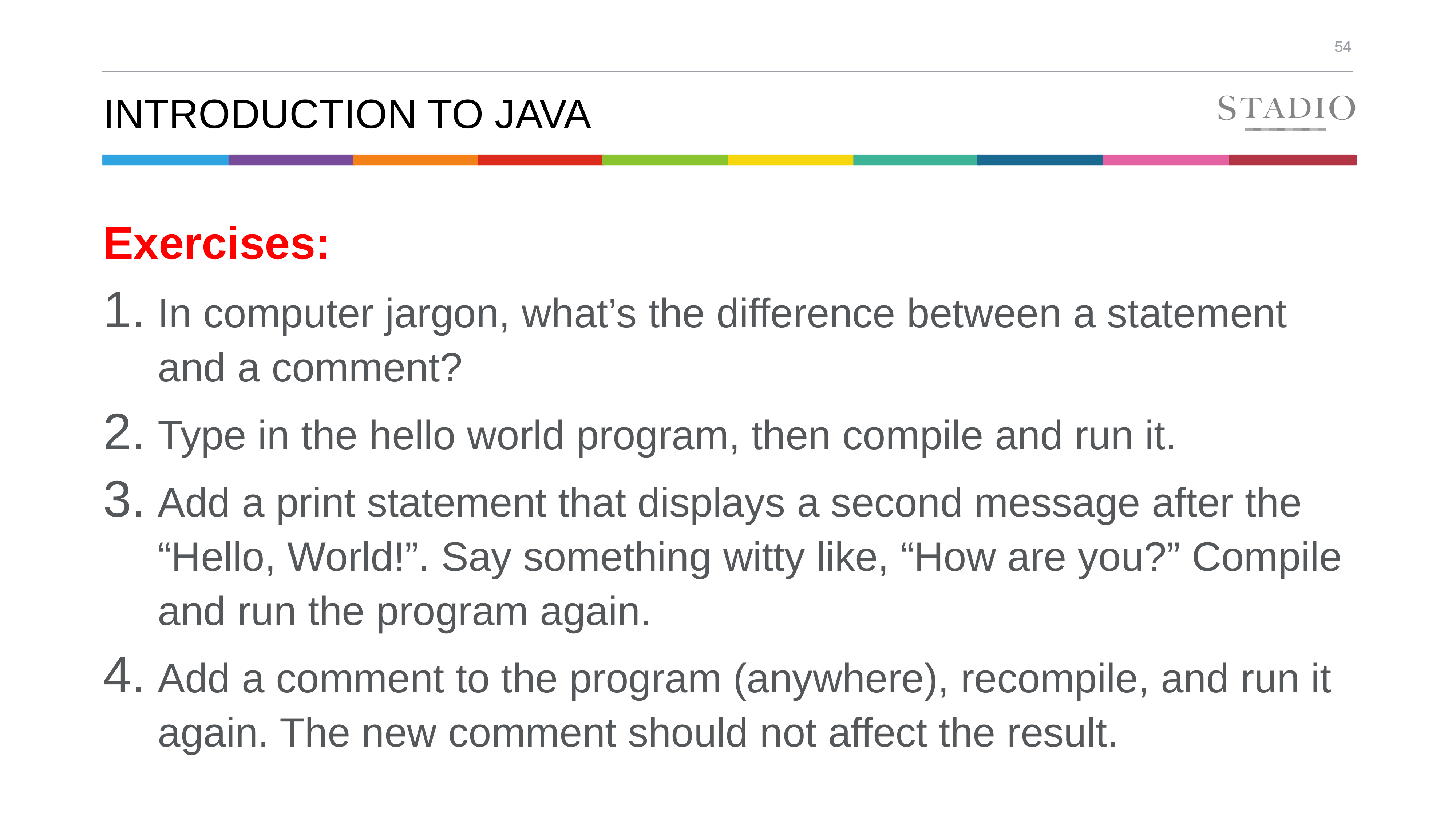

# Introduction to java

Exercises:
In computer jargon, what’s the difference between a statement and a comment?
Type in the hello world program, then compile and run it.
Add a print statement that displays a second message after the “Hello, World!”. Say something witty like, “How are you?” Compile and run the program again.
Add a comment to the program (anywhere), recompile, and run it again. The new comment should not affect the result.